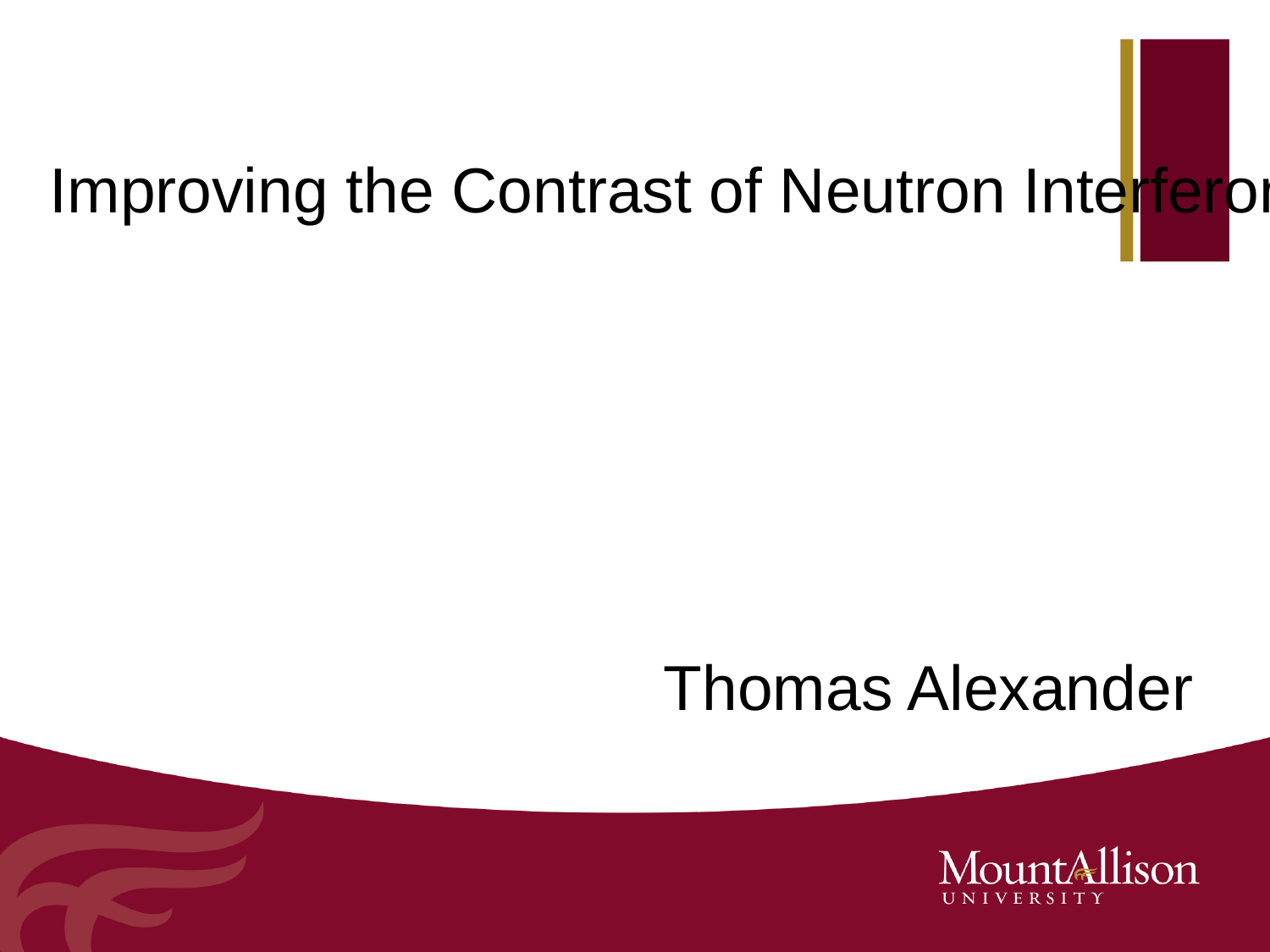

Improving the Contrast of Neutron Interferometry Measurements With Bayesian Markov Chain Monte Carlo Methods
Thomas Alexander